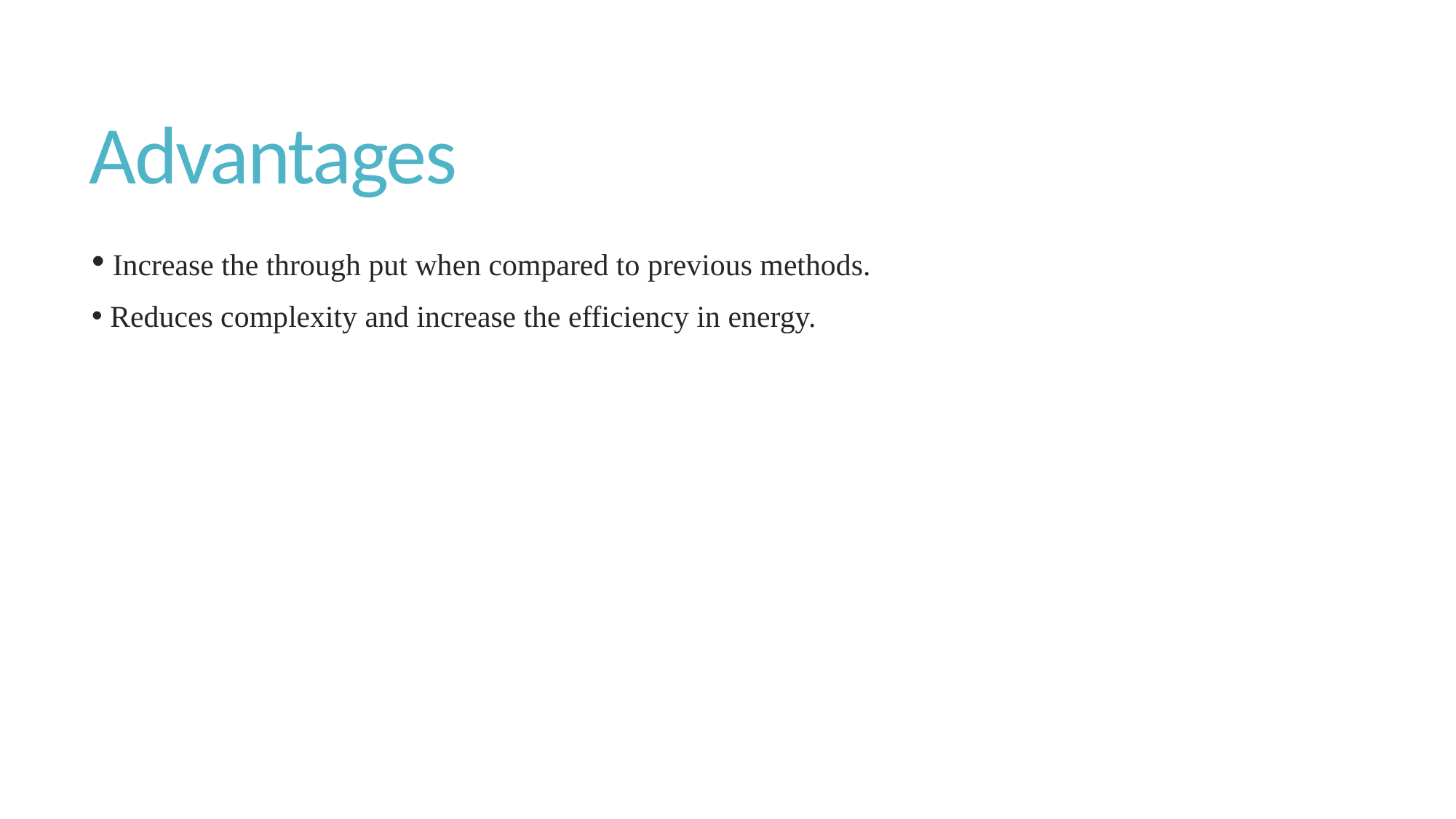

# Advantages
 Increase the through put when compared to previous methods.
 Reduces complexity and increase the efficiency in energy.